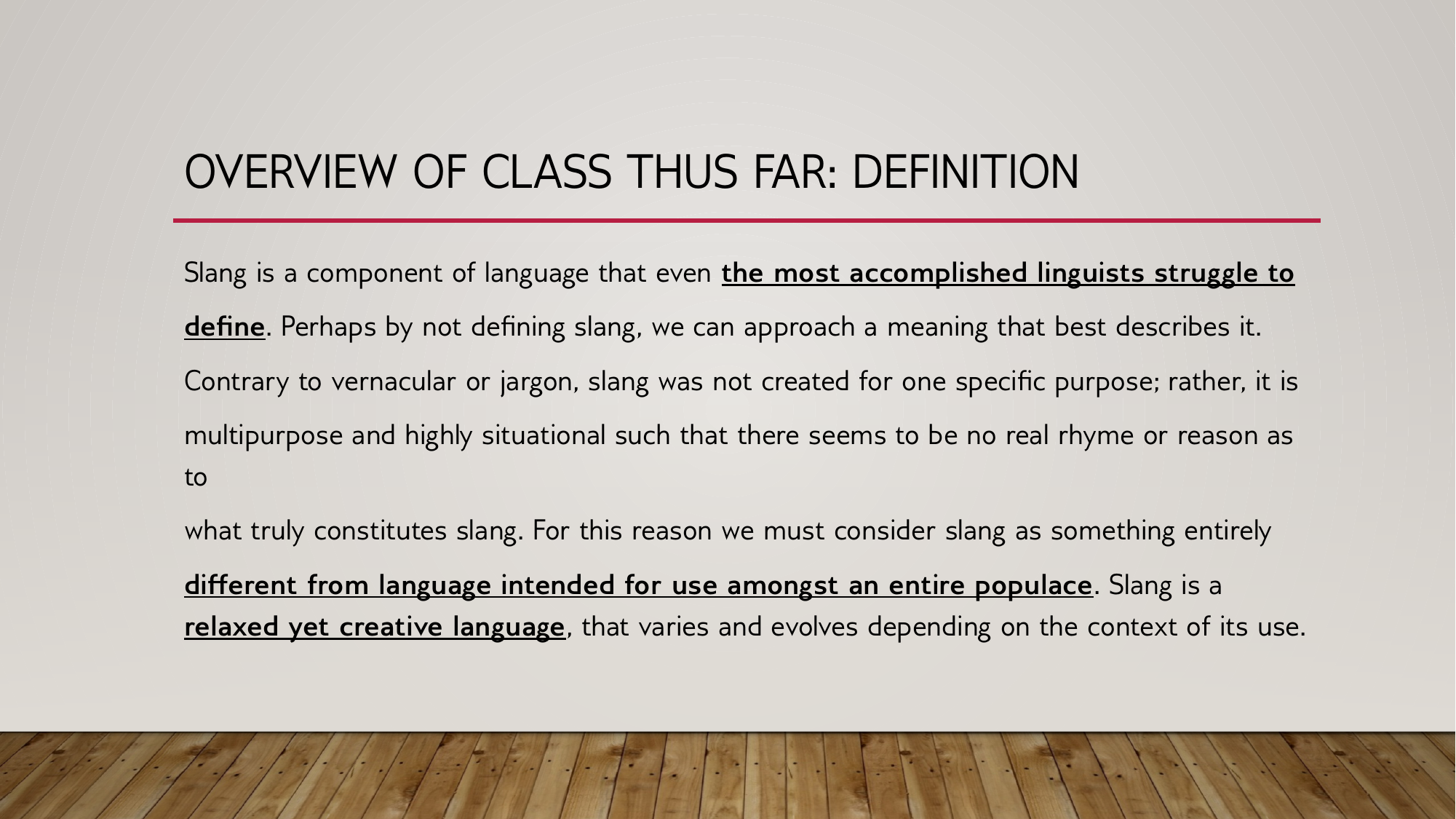

# Overview of Class Thus Far: Definition
Slang is a component of language that even the most accomplished linguists struggle to
define. Perhaps by not defining slang, we can approach a meaning that best describes it.
Contrary to vernacular or jargon, slang was not created for one specific purpose; rather, it is
multipurpose and highly situational such that there seems to be no real rhyme or reason as to
what truly constitutes slang. For this reason we must consider slang as something entirely
different from language intended for use amongst an entire populace. Slang is a relaxed yet creative language, that varies and evolves depending on the context of its use.